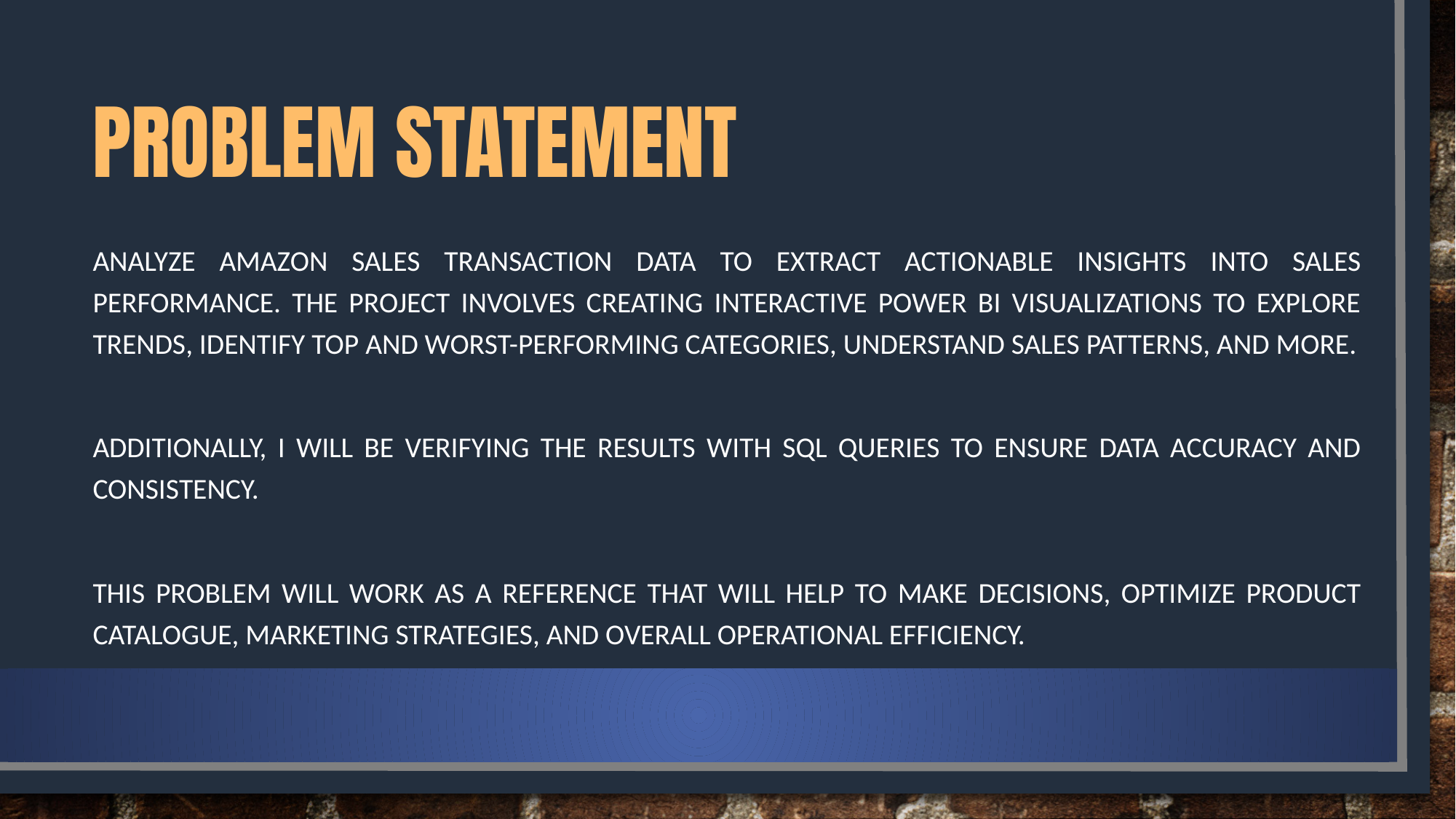

# PROBLEM STATEMENT
Analyze Amazon sales transaction data to extract actionable insights into sales performance. The project involves creating interactive Power BI visualizations to explore trends, identify top and worst-performing categories, understand sales patterns, and more.

Additionally, I will be verifying the results with SQL queries to ensure data accuracy and consistency.

This problem will work as a reference that will help to make decisions, optimize product catalogue, marketing strategies, and overall operational efficiency.